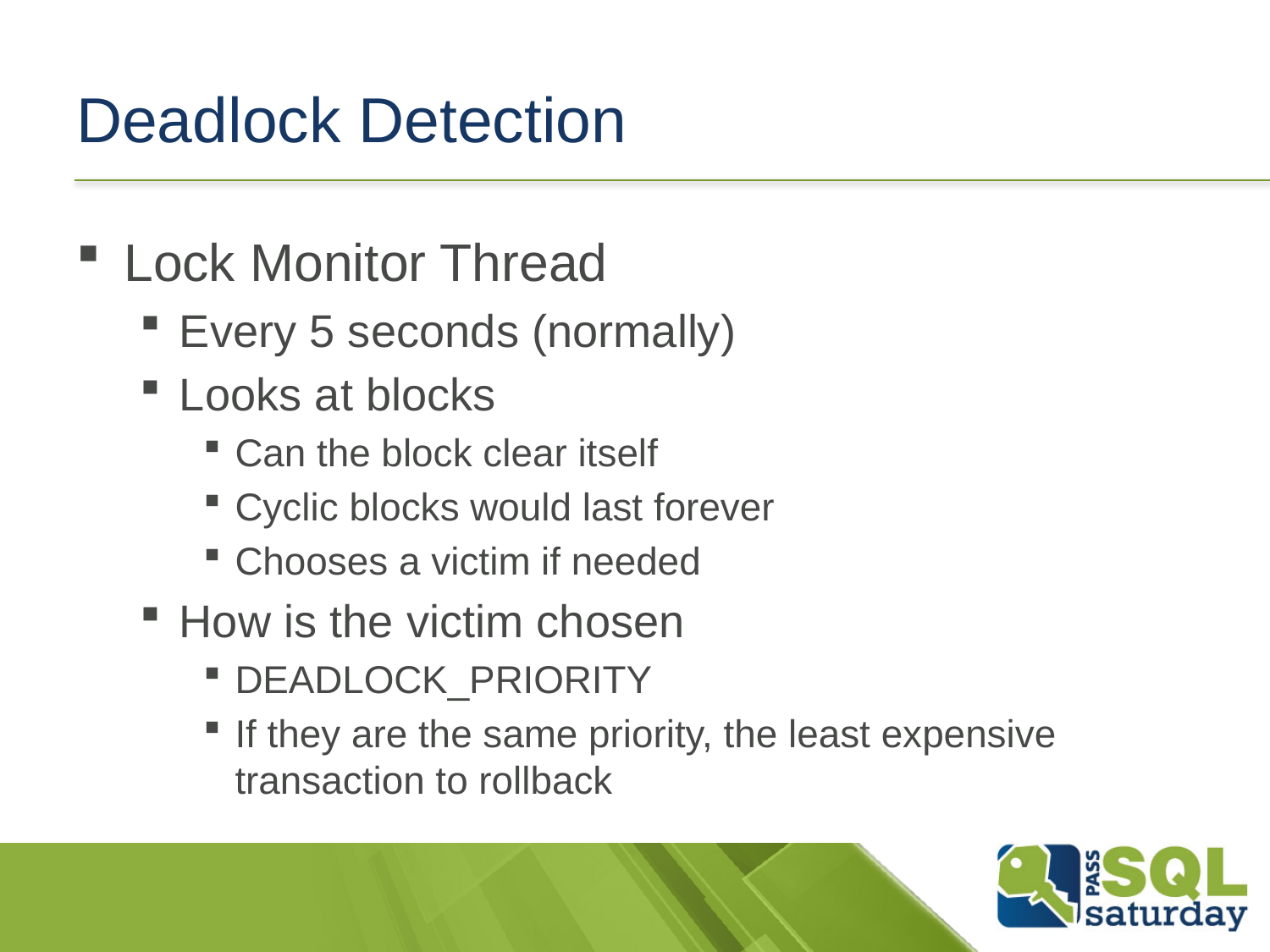

# Deadlock Detection
Lock Monitor Thread
Every 5 seconds (normally)
Looks at blocks
Can the block clear itself
Cyclic blocks would last forever
Chooses a victim if needed
How is the victim chosen
DEADLOCK_PRIORITY
If they are the same priority, the least expensive transaction to rollback